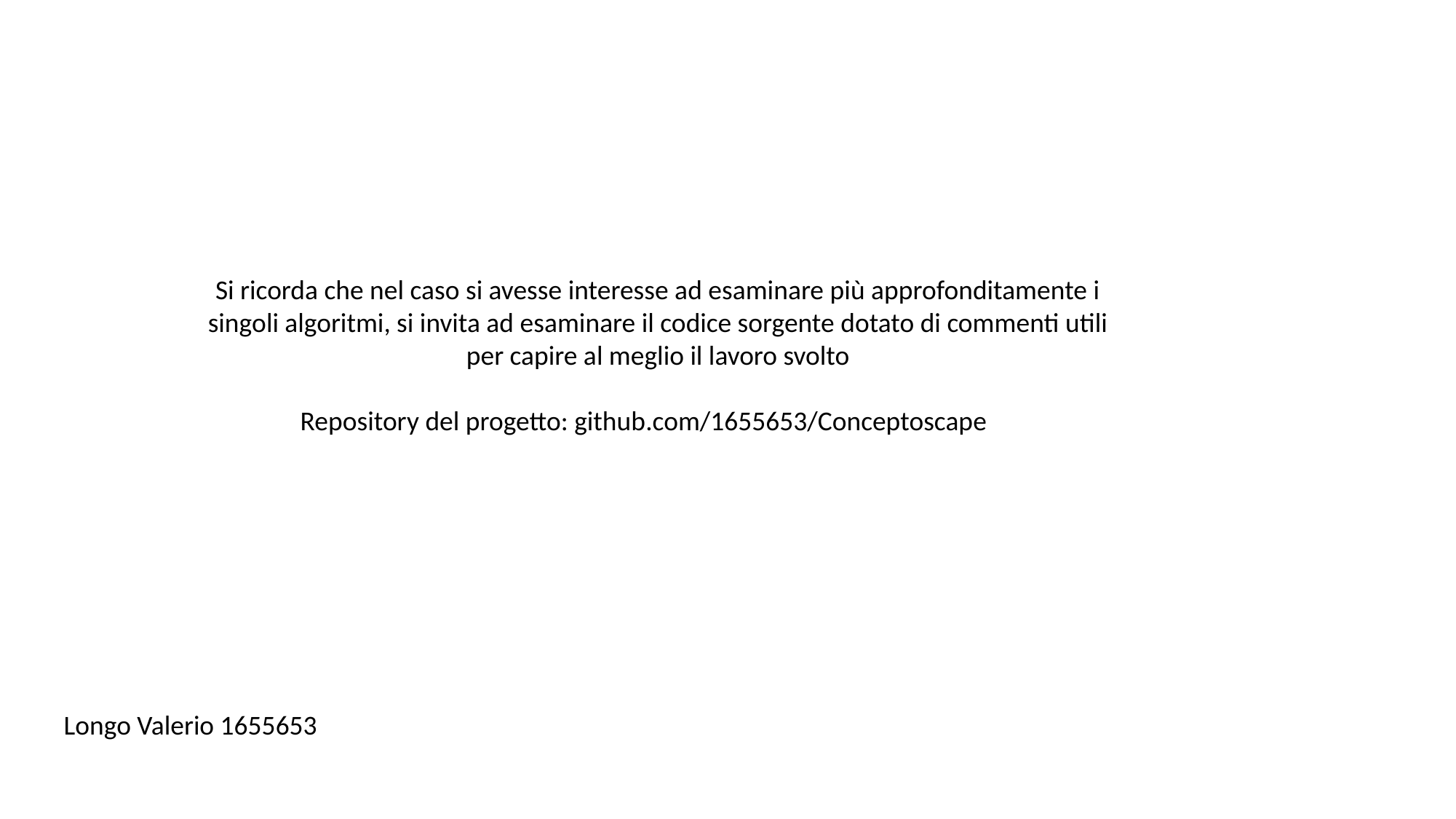

Si ricorda che nel caso si avesse interesse ad esaminare più approfonditamente i singoli algoritmi, si invita ad esaminare il codice sorgente dotato di commenti utili per capire al meglio il lavoro svolto

	Repository del progetto: github.com/1655653/Conceptoscape
Longo Valerio 1655653